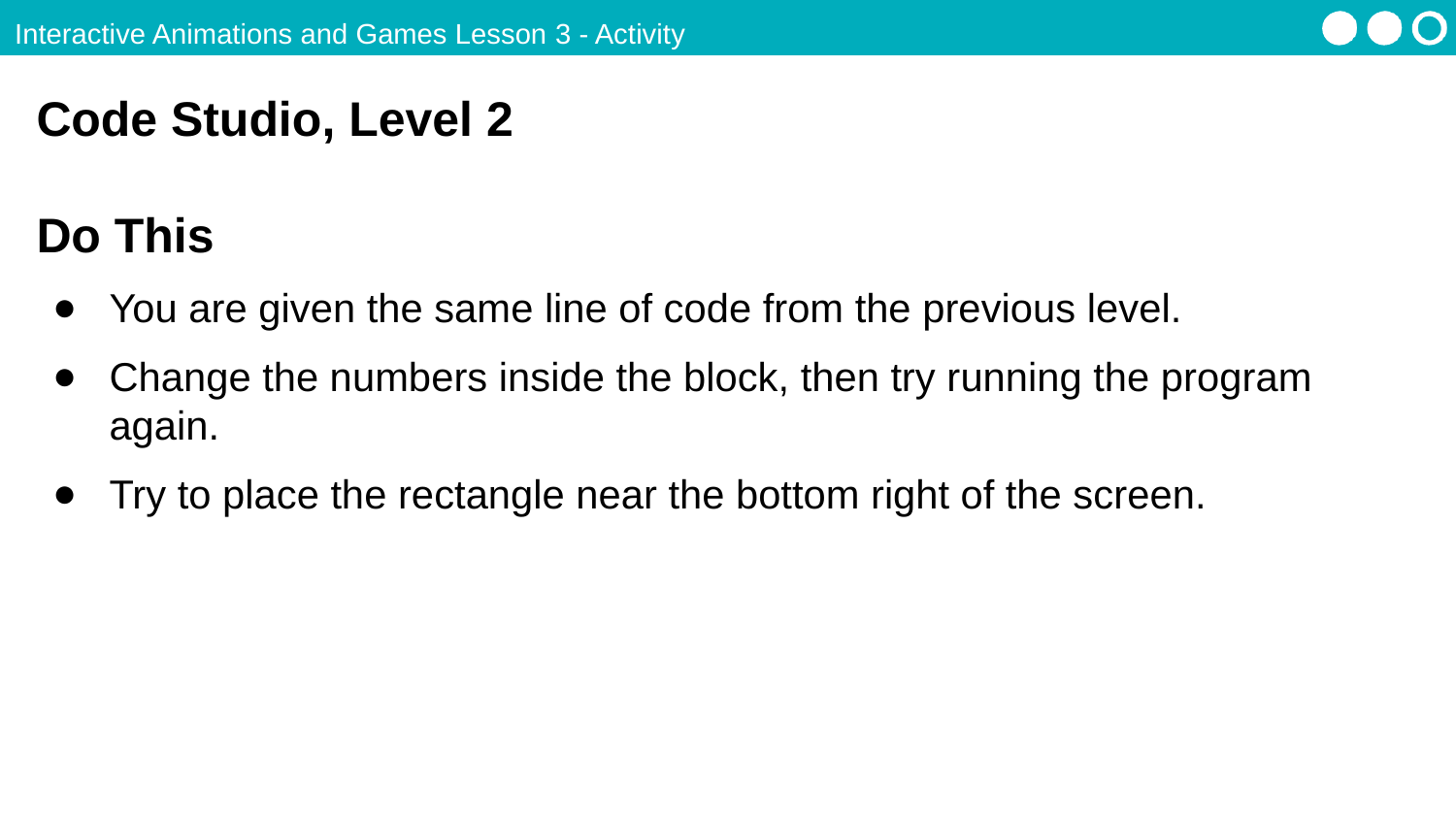

Interactive Animations and Games Lesson 3 - Activity

Code Studio, Level 2

Do This
You are given the same line of code from the previous level.
Change the numbers inside the block, then try running the program again.
Try to place the rectangle near the bottom right of the screen.